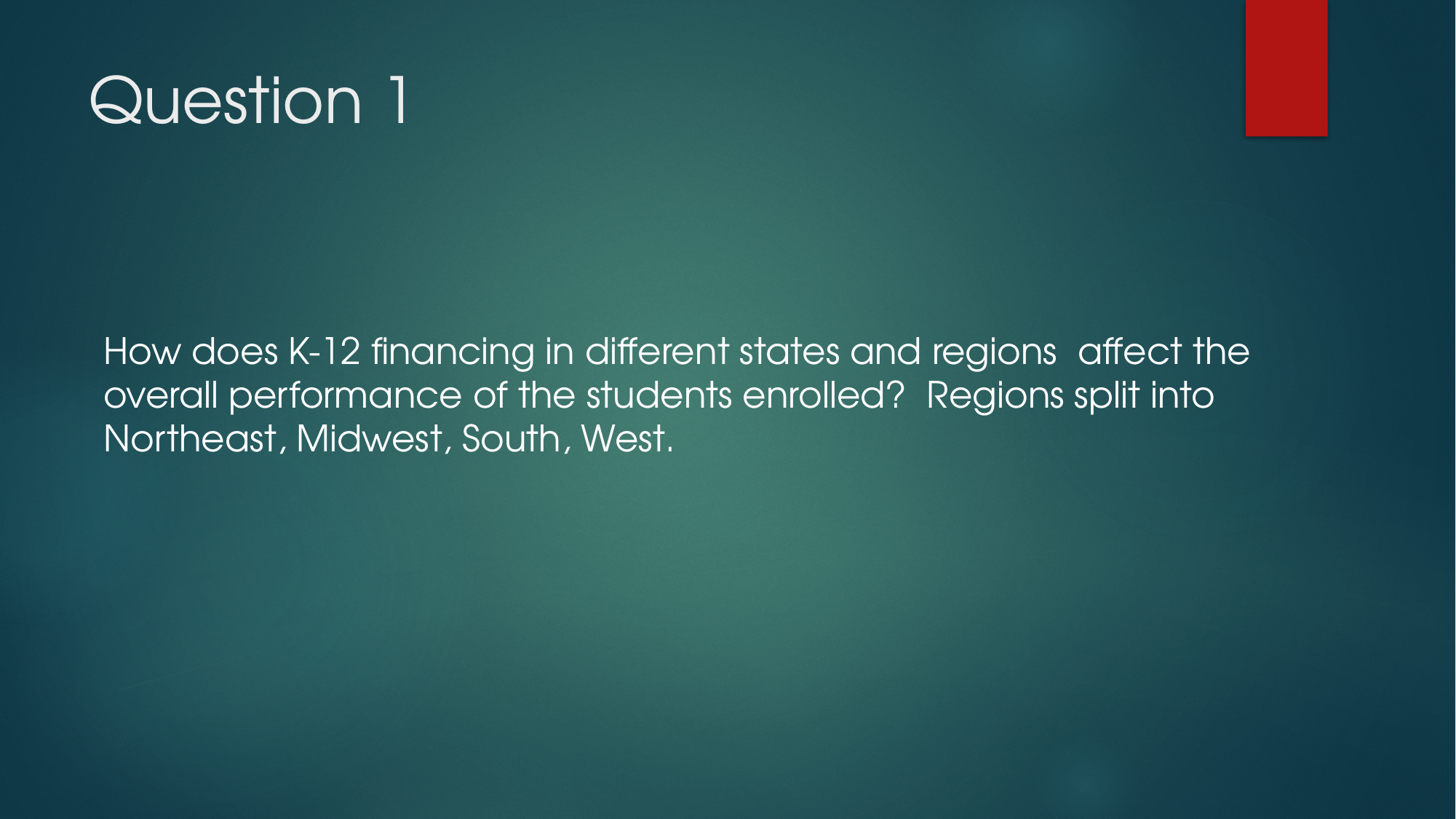

# Question 1

How does K-12 financing in different states and regions  affect the overall performance of the students enrolled?  Regions split into Northeast, Midwest, South, West.